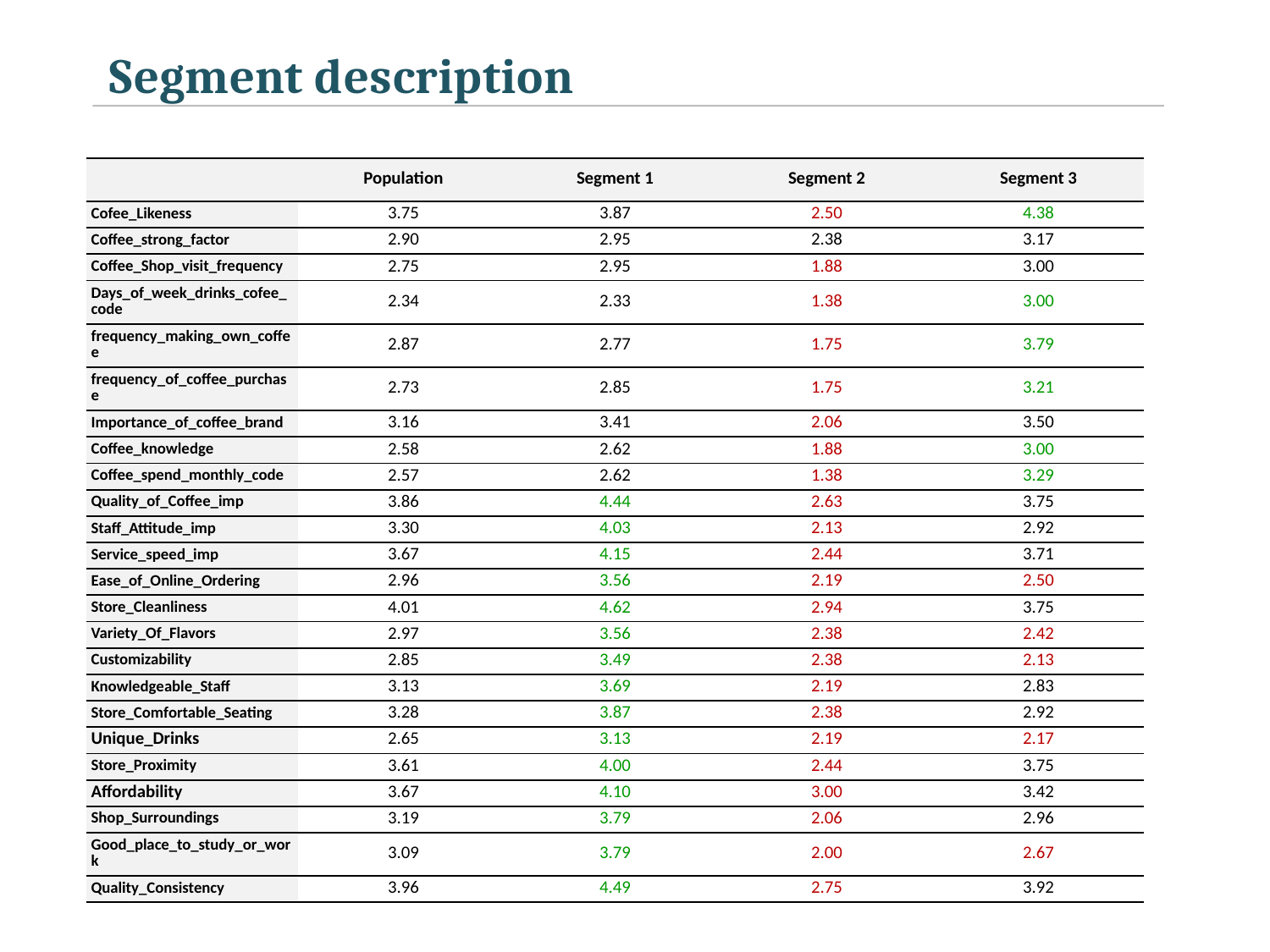

Segment description
|  | Population | Segment 1 | Segment 2 | Segment 3 |
| --- | --- | --- | --- | --- |
| Cofee\_Likeness | 3.75 | 3.87 | 2.50 | 4.38 |
| Coffee\_strong\_factor | 2.90 | 2.95 | 2.38 | 3.17 |
| Coffee\_Shop\_visit\_frequency | 2.75 | 2.95 | 1.88 | 3.00 |
| Days\_of\_week\_drinks\_cofee\_code | 2.34 | 2.33 | 1.38 | 3.00 |
| frequency\_making\_own\_coffee | 2.87 | 2.77 | 1.75 | 3.79 |
| frequency\_of\_coffee\_purchase | 2.73 | 2.85 | 1.75 | 3.21 |
| Importance\_of\_coffee\_brand | 3.16 | 3.41 | 2.06 | 3.50 |
| Coffee\_knowledge | 2.58 | 2.62 | 1.88 | 3.00 |
| Coffee\_spend\_monthly\_code | 2.57 | 2.62 | 1.38 | 3.29 |
| Quality\_of\_Coffee\_imp | 3.86 | 4.44 | 2.63 | 3.75 |
| Staff\_Attitude\_imp | 3.30 | 4.03 | 2.13 | 2.92 |
| Service\_speed\_imp | 3.67 | 4.15 | 2.44 | 3.71 |
| Ease\_of\_Online\_Ordering | 2.96 | 3.56 | 2.19 | 2.50 |
| Store\_Cleanliness | 4.01 | 4.62 | 2.94 | 3.75 |
| Variety\_Of\_Flavors | 2.97 | 3.56 | 2.38 | 2.42 |
| Customizability | 2.85 | 3.49 | 2.38 | 2.13 |
| Knowledgeable\_Staff | 3.13 | 3.69 | 2.19 | 2.83 |
| Store\_Comfortable\_Seating | 3.28 | 3.87 | 2.38 | 2.92 |
| Unique\_Drinks | 2.65 | 3.13 | 2.19 | 2.17 |
| Store\_Proximity | 3.61 | 4.00 | 2.44 | 3.75 |
| Affordability | 3.67 | 4.10 | 3.00 | 3.42 |
| Shop\_Surroundings | 3.19 | 3.79 | 2.06 | 2.96 |
| Good\_place\_to\_study\_or\_work | 3.09 | 3.79 | 2.00 | 2.67 |
| Quality\_Consistency | 3.96 | 4.49 | 2.75 | 3.92 |